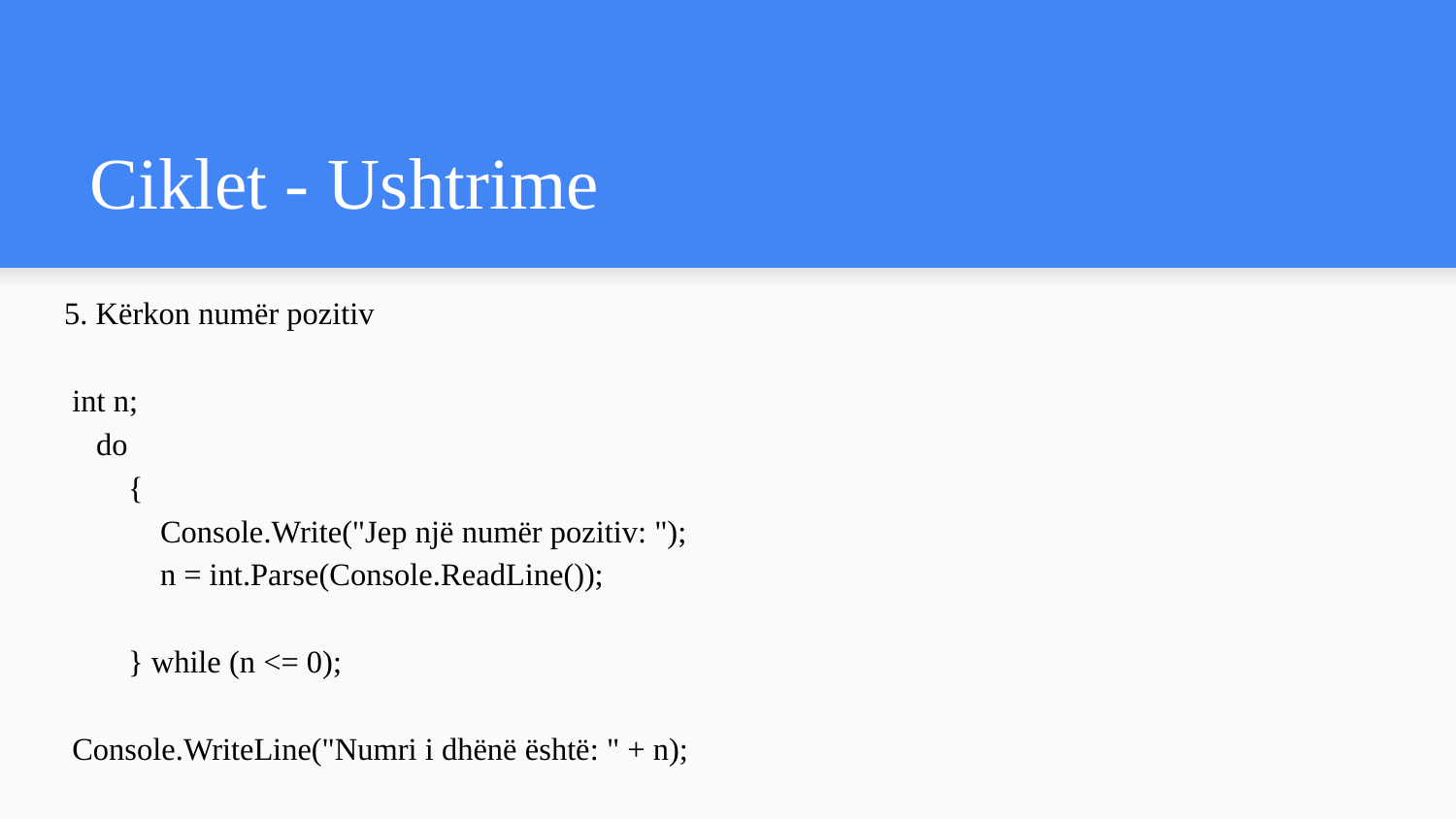

# Ciklet - Ushtrime
5. Kërkon numër pozitiv

 int n;
    do
        {
            Console.Write("Jep një numër pozitiv: ");
            n = int.Parse(Console.ReadLine());

        } while (n <= 0);

 Console.WriteLine("Numri i dhënë është: " + n);